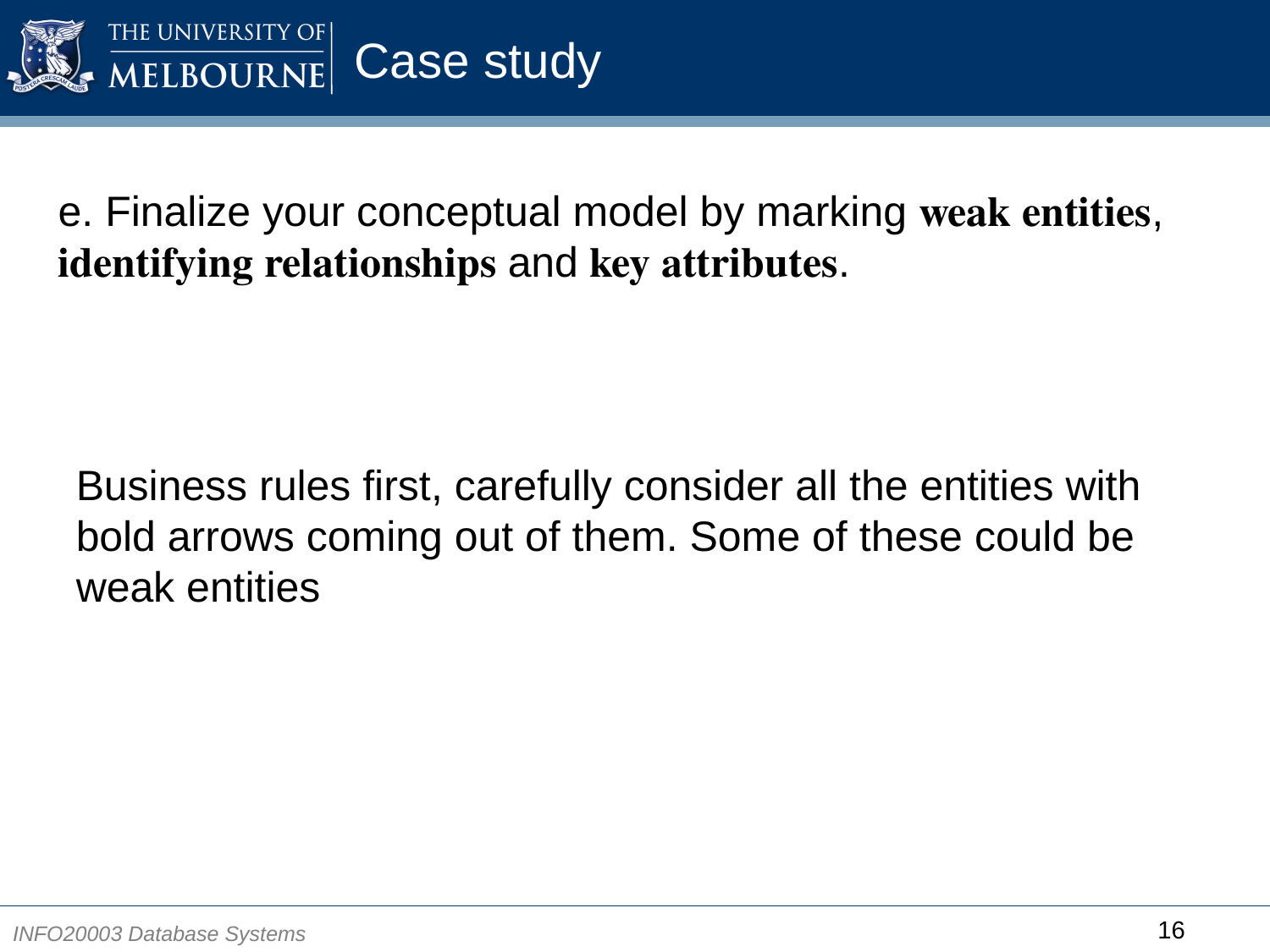

# Case study
e. Finalize your conceptual model by marking weak entities, identifying relationships and key attributes.
Business rules first, carefully consider all the entities with bold arrows coming out of them. Some of these could be weak entities